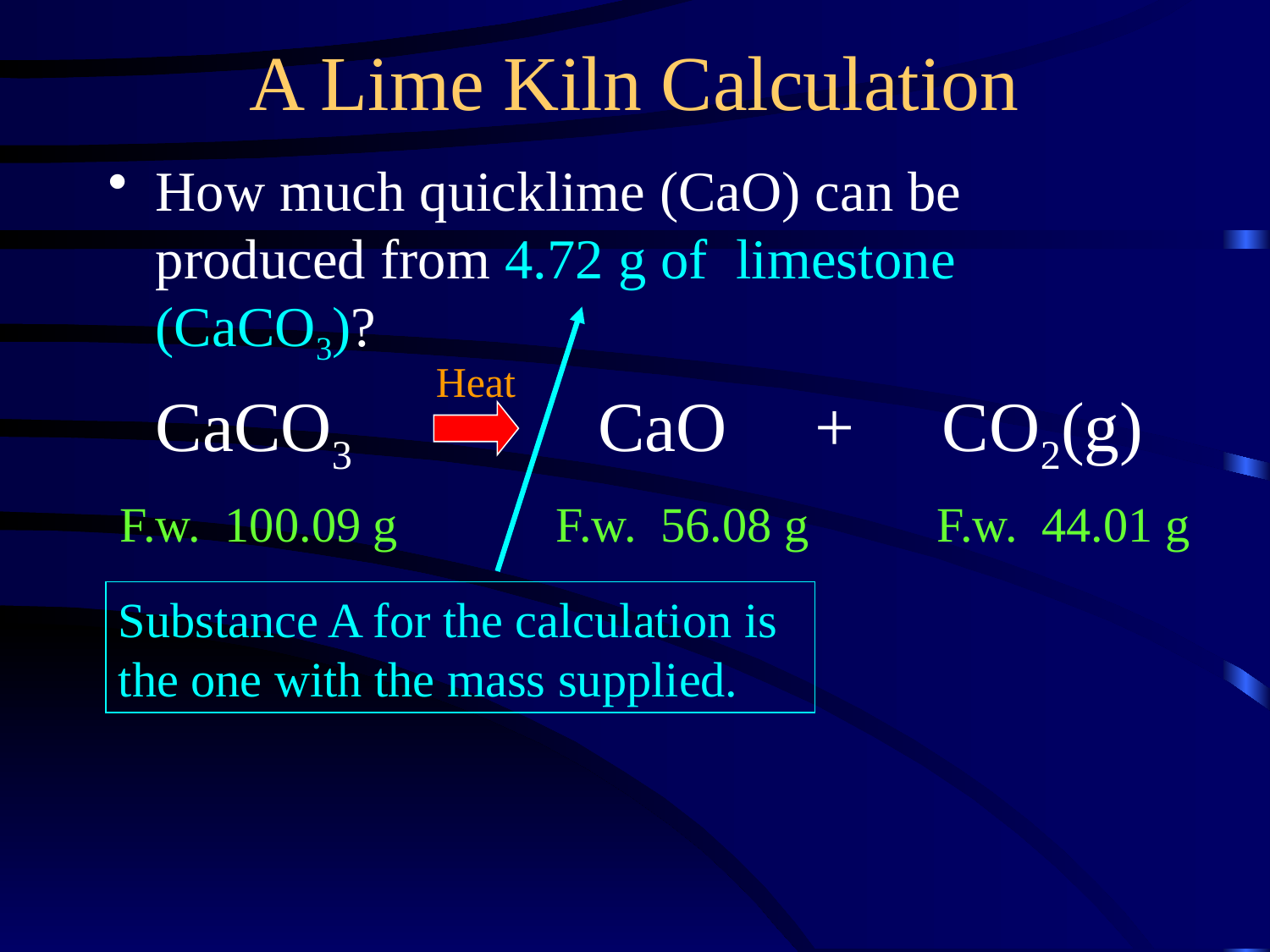

A Lime Kiln Calculation
How much quicklime (CaO) can be produced from 4.72 g of  limestone (CaCO3)?
CaCO3              CaO     +     CO2(g)

Heat

F.w.  100.09 g
F.w.  56.08 g
F.w.  44.01 g
Substance A for the calculation is the one with the mass supplied.